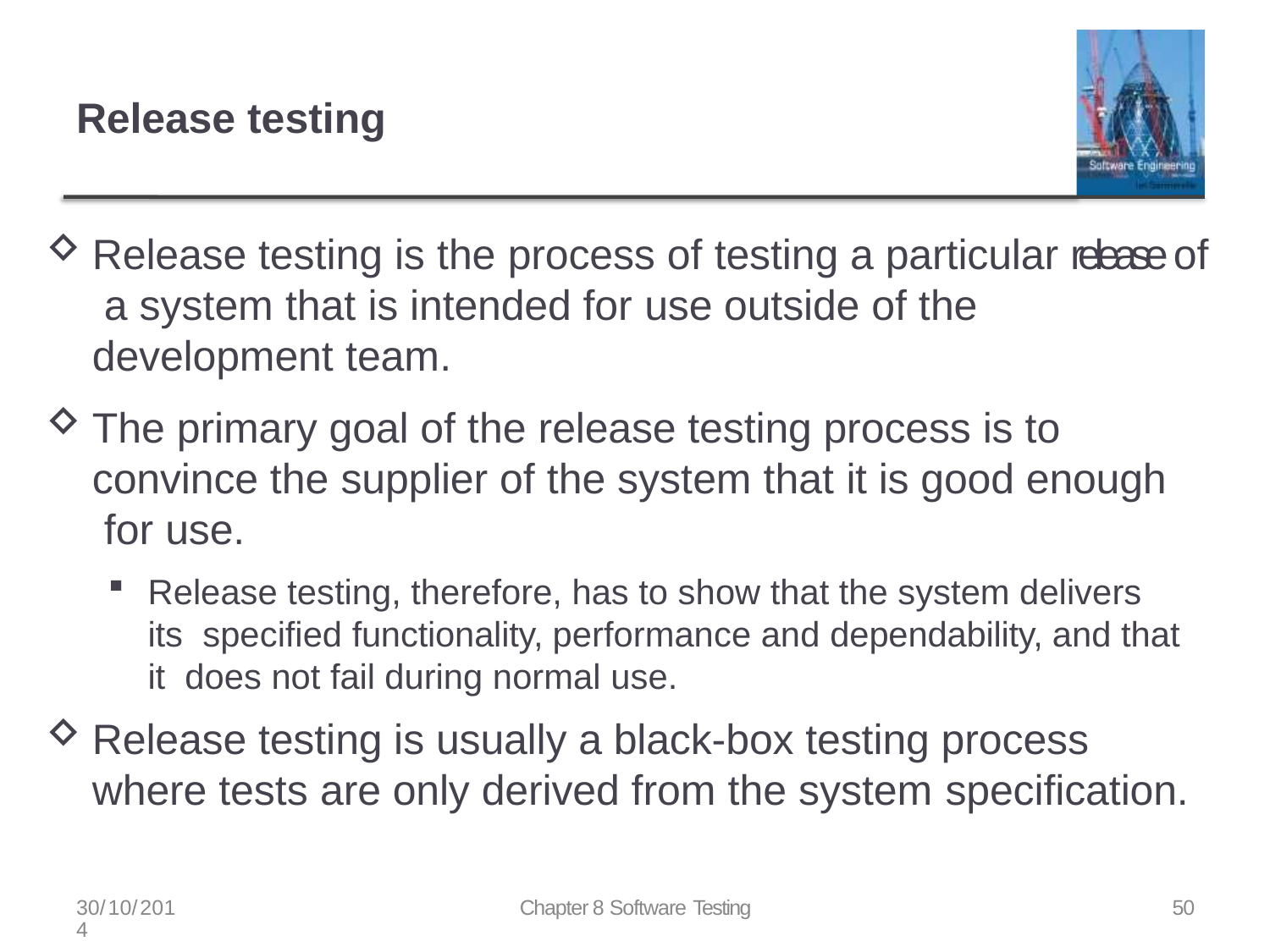

# Release testing
Release testing is the process of testing a particular release of  a system that is intended for use outside of the  development team.
The primary goal of the release testing process is to  convince the supplier of the system that it is good enough  for use.
Release testing, therefore, has to show that the system delivers its  specified functionality, performance and dependability, and that it  does not fail during normal use.
Release testing is usually a black-box testing process  where tests are only derived from the system specification.
30/10/2014
Chapter 8 Software Testing
50